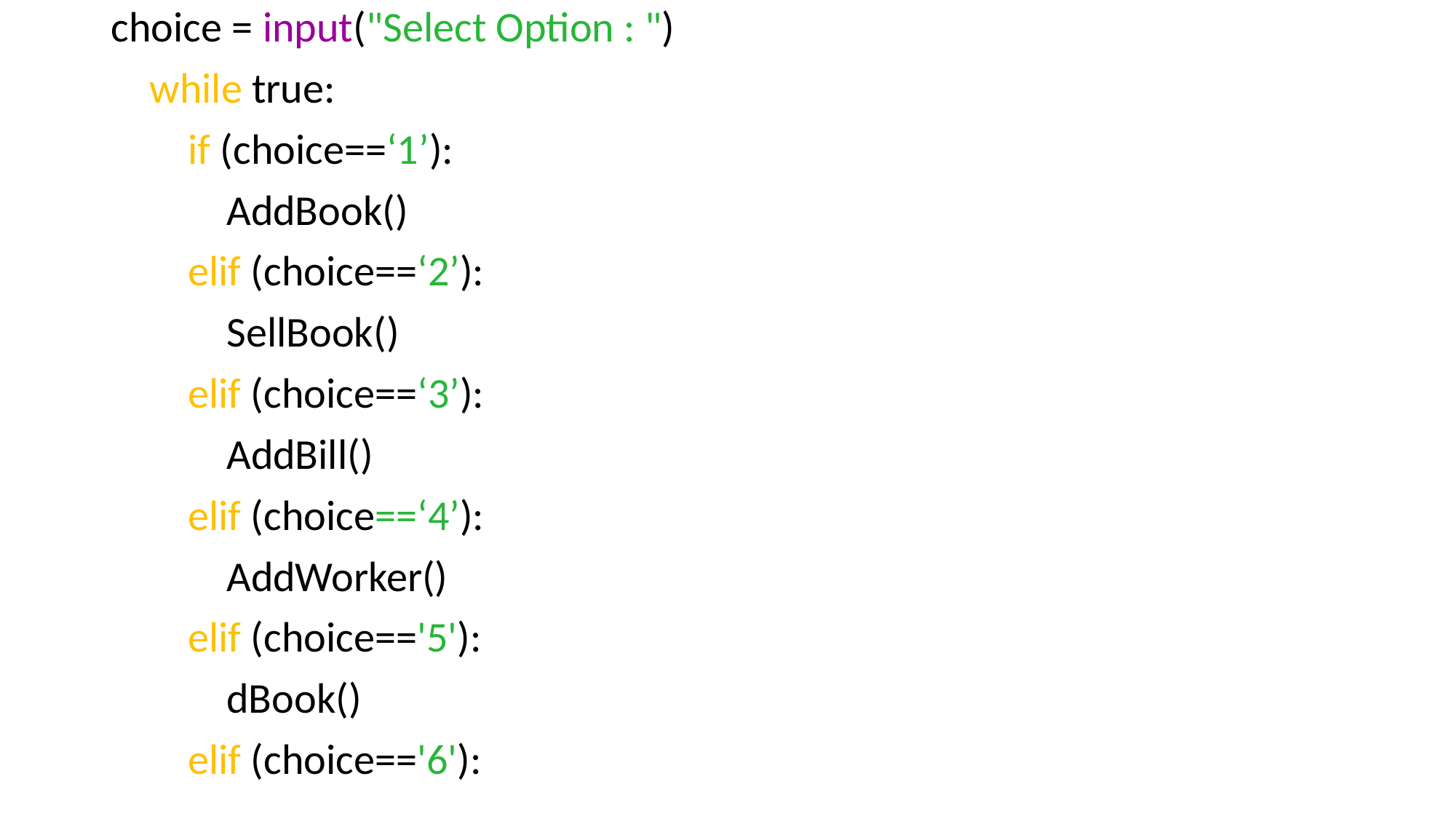

choice = input("Select Option : ")
    while true:
        if (choice==‘1’):
            AddBook()
        elif (choice==‘2’):
            SellBook()
        elif (choice==‘3’):
            AddBill()
        elif (choice==‘4’):
            AddWorker()
        elif (choice=='5'):
            dBook()
        elif (choice=='6'):